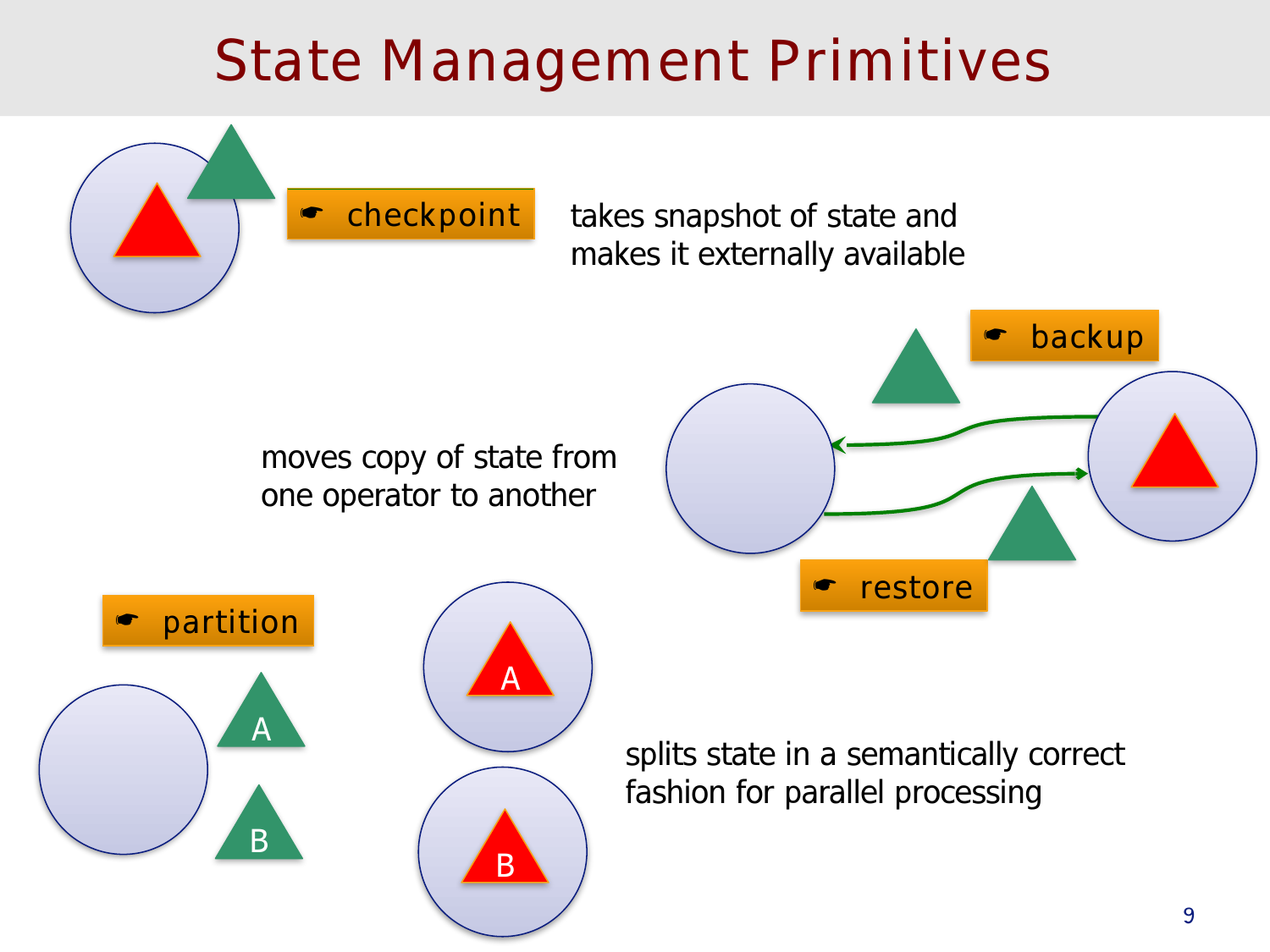

# State Management Primitives

checkpoint
takes snapshot of state and
makes it externally available
backup

moves copy of state from
one operator to another

restore

partition
A
A

splits state in a semantically correct
fashion for parallel processing

B
B
9